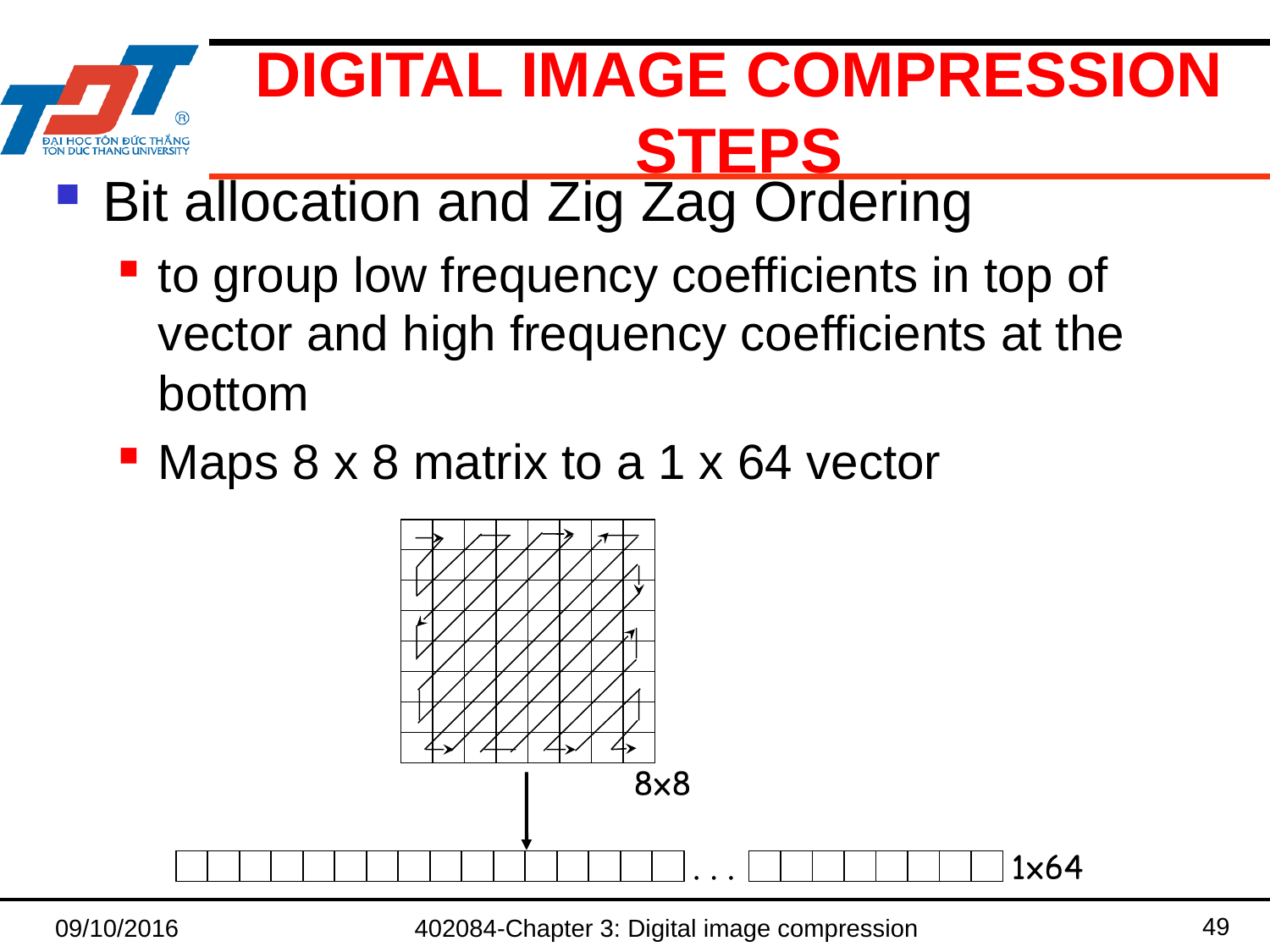

# Digital image compression steps
Bit allocation and Zig Zag Ordering
to group low frequency coefficients in top of vector and high frequency coefficients at the bottom
Maps 8 x 8 matrix to a 1 x 64 vector

8x8

1x64
. . .

49
09/10/2016
402084-Chapter 3: Digital image compression